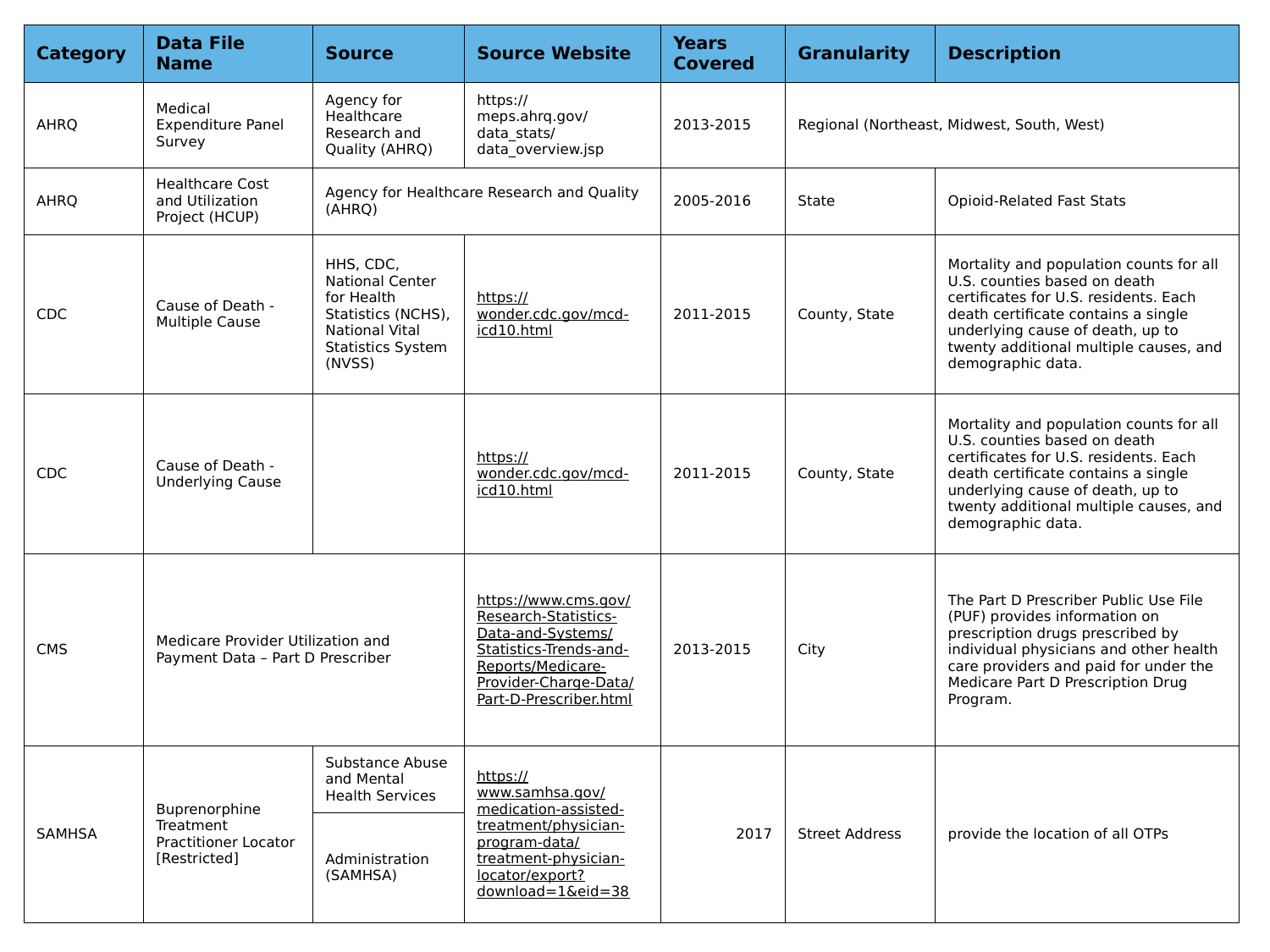

| Category | Data File Name | Source | Source Website | Years Covered | Granularity | Description |
| --- | --- | --- | --- | --- | --- | --- |
| AHRQ | Medical Expenditure Panel Survey | Agency for Healthcare Research and Quality (AHRQ) | https://meps.ahrq.gov/data\_stats/data\_overview.jsp | 2013-2015 | Regional (Northeast, Midwest, South, West) |  |
| AHRQ | Healthcare Cost and Utilization Project (HCUP) | Agency for Healthcare Research and Quality (AHRQ) |  | 2005-2016 | State | Opioid-Related Fast Stats |
| CDC | Cause of Death - Multiple Cause | HHS, CDC, National Center for Health Statistics (NCHS), National Vital Statistics System (NVSS) | https://wonder.cdc.gov/mcd-icd10.html | 2011-2015 | County, State | Mortality and population counts for all U.S. counties based on death certificates for U.S. residents. Each death certificate contains a single underlying cause of death, up to twenty additional multiple causes, and demographic data. |
| CDC | Cause of Death - Underlying Cause |  | https://wonder.cdc.gov/mcd-icd10.html | 2011-2015 | County, State | Mortality and population counts for all U.S. counties based on death certificates for U.S. residents. Each death certificate contains a single underlying cause of death, up to twenty additional multiple causes, and demographic data. |
| CMS | Medicare Provider Utilization and Payment Data – Part D Prescriber |  | https://www.cms.gov/Research-Statistics-Data-and-Systems/Statistics-Trends-and-Reports/Medicare-Provider-Charge-Data/Part-D-Prescriber.html | 2013-2015 | City | The Part D Prescriber Public Use File (PUF) provides information on prescription drugs prescribed by individual physicians and other health care providers and paid for under the Medicare Part D Prescription Drug Program. |
| SAMHSA | Buprenorphine Treatment Practitioner Locator [Restricted] | Substance Abuse and Mental Health Services | https://www.samhsa.gov/medication-assisted-treatment/physician-program-data/treatment-physician-locator/export?download=1&eid=38 | 2017 | Street Address | provide the location of all OTPs |
|  |  | Administration (SAMHSA) |  |  |  |  |